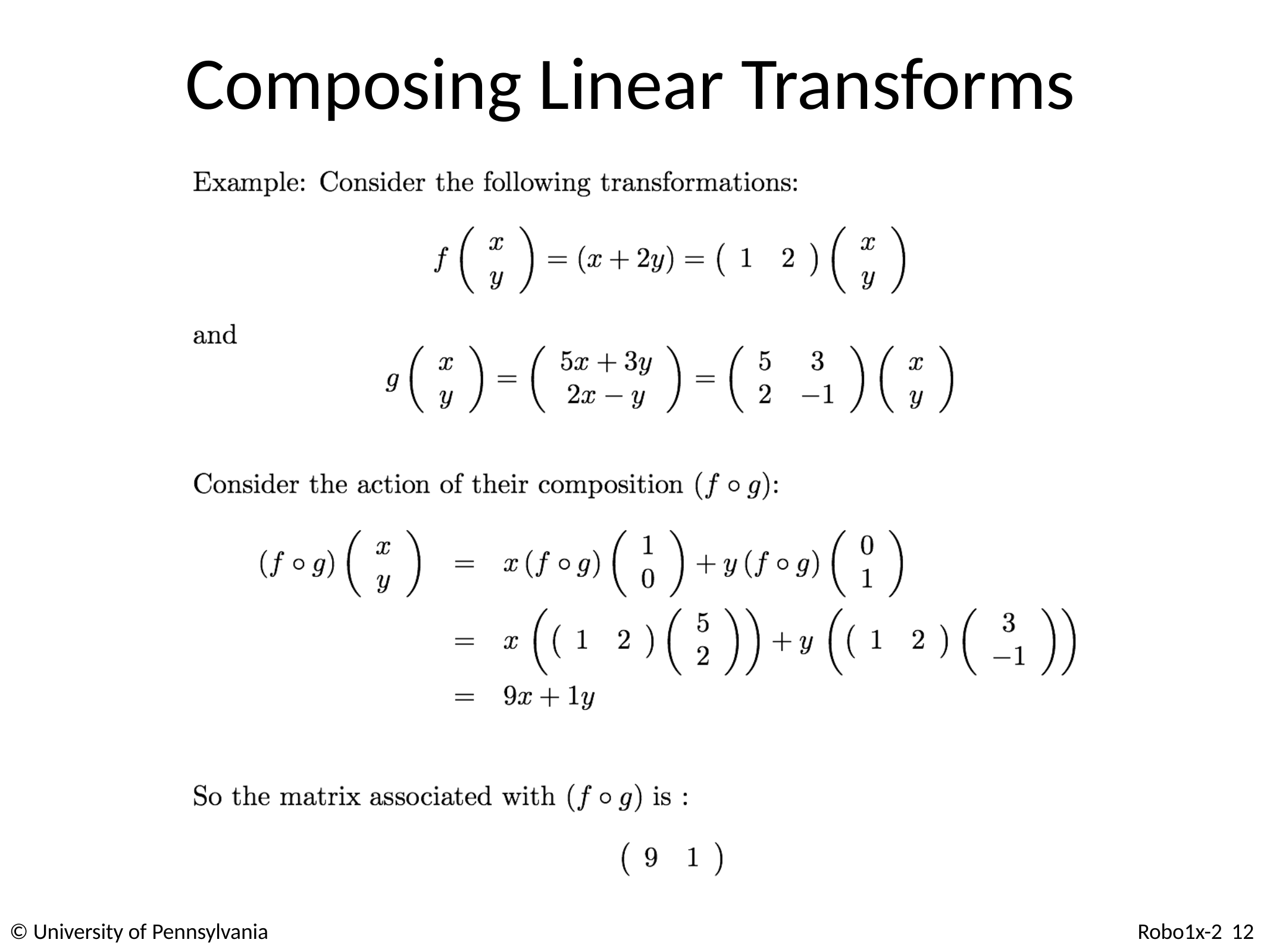

# Composing Linear Transforms

© University of Pennsylvania
Robo1x-2 12